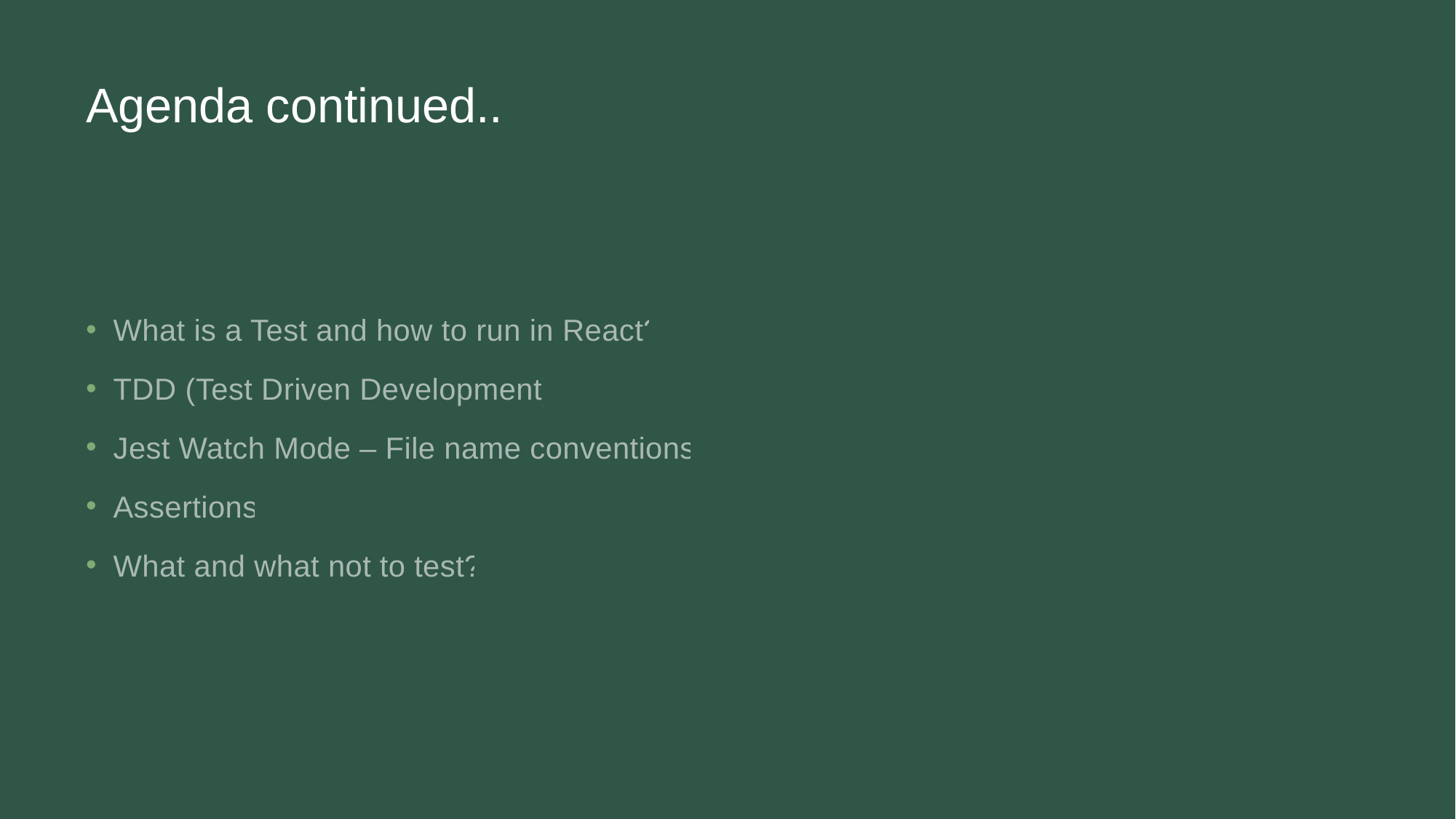

# Agenda continued..
What is a Test and how to run in React?
TDD (Test Driven Development)
Jest Watch Mode – File name conventions!
Assertions
What and what not to test?